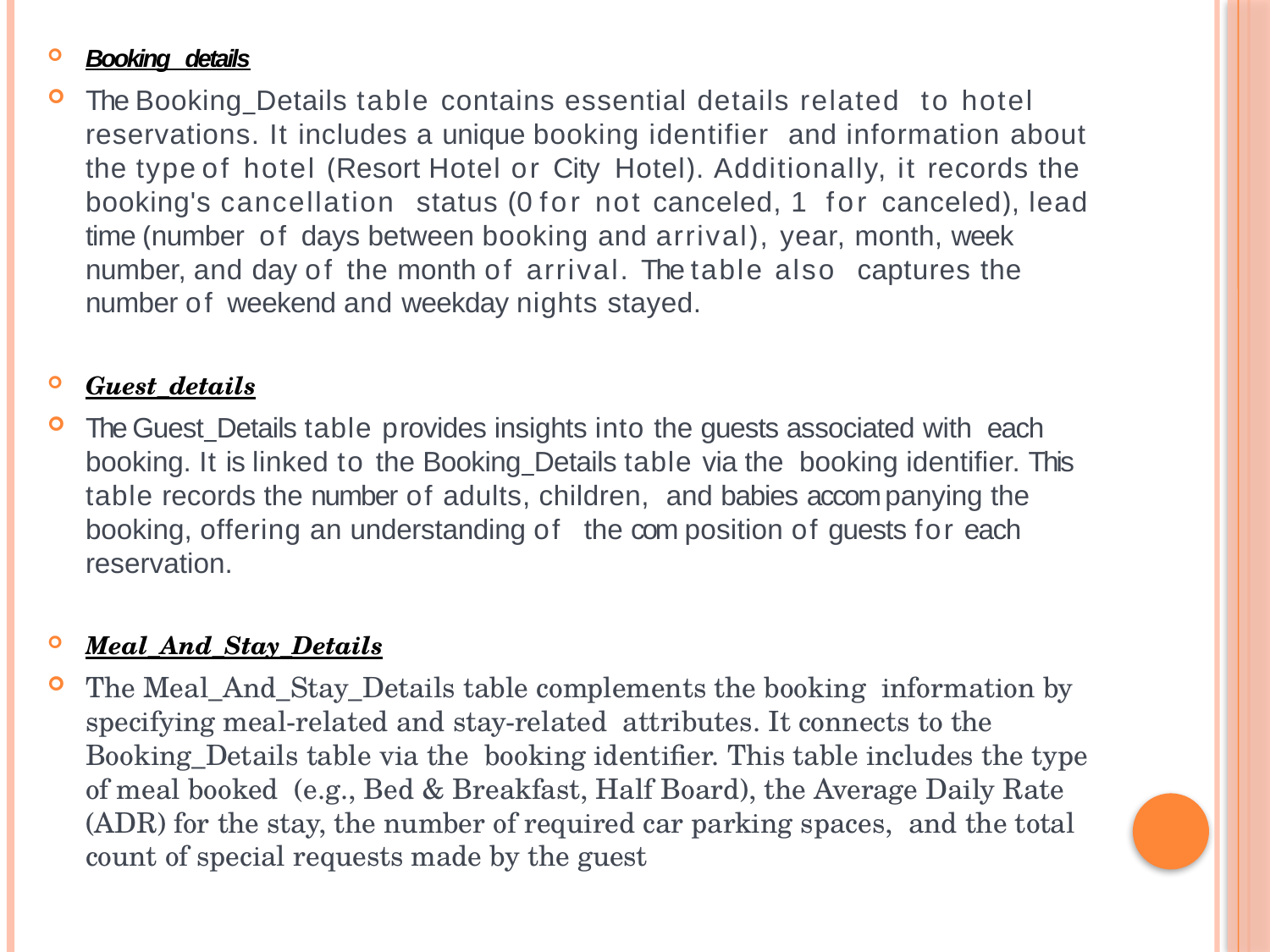

Booking _details
The Booking_Details table contains essential details related  to hotel reservations. It includes a unique booking identifier  and information about the type of hotel (Resort Hotel or City  Hotel). Additionally, it records the booking's cancellation  status (0 for not canceled, 1  for canceled), lead time (number  of days between booking and arrival), year, month, week  number, and day of the month of arrival. The table also  captures the number of weekend and weekday nights stayed.

Guest_details
The Guest_Details table provides insights into the guests associated with  each booking. It is linked to the Booking_Details table via the  booking identifier. This table records the number of adults, children,  and babies accom panying the booking, offering an understanding of  the com position of guests for each reservation.

Meal_And_Stay_Details
The Meal_And_Stay_Details table complements the booking  information by specifying meal-related and stay-related  attributes. It connects to the Booking_Details table via the  booking identifier. This table includes the type of meal booked  (e.g., Bed & Breakfast, Half Board), the Average Daily Rate  (ADR) for the stay, the number of required car parking spaces,  and the total count of special requests made by the guest